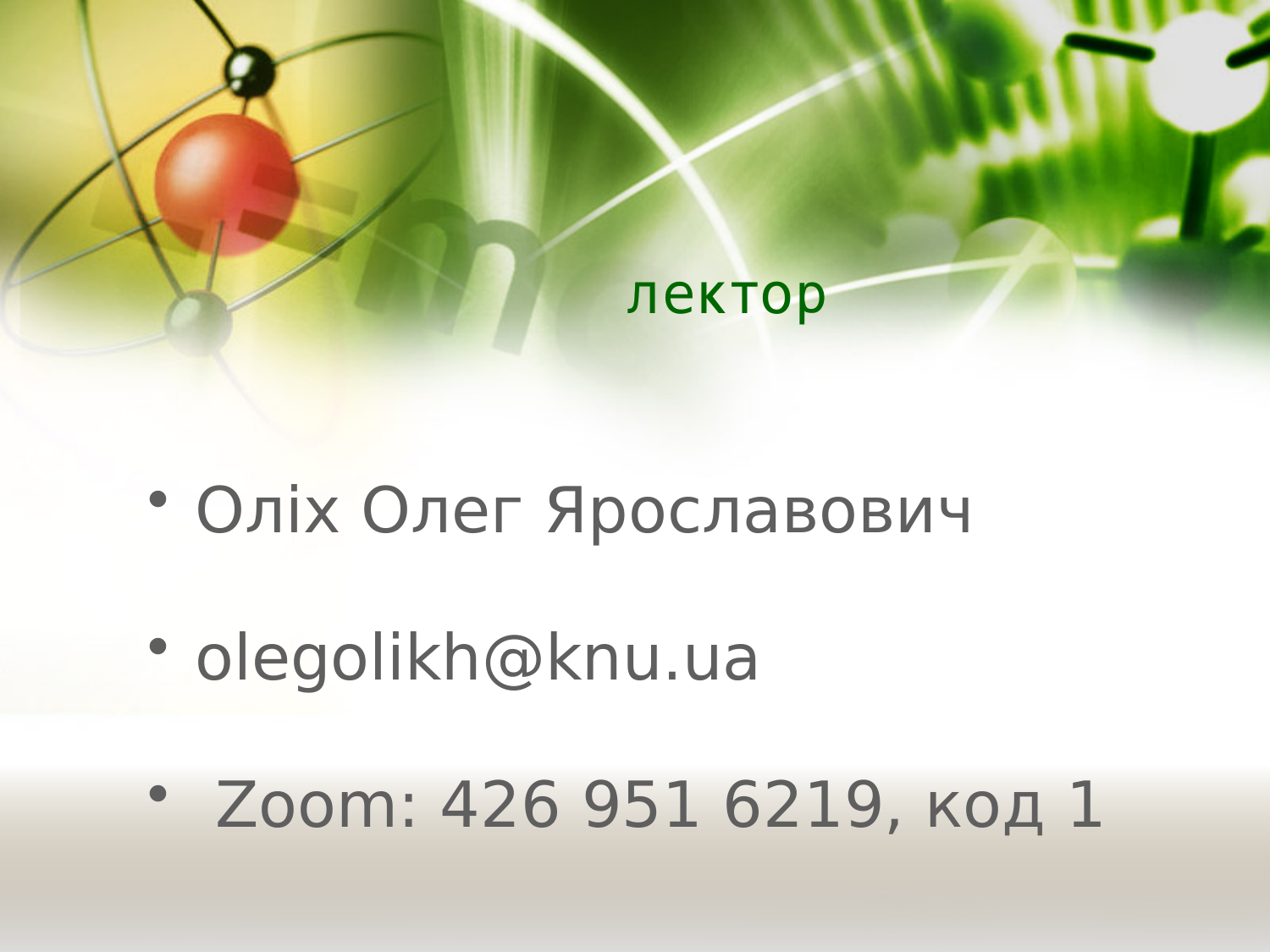

# лектор
Оліх Олег Ярославович

olegolikh@knu.ua
﻿
 Zoom: 426 951 6219, код 1